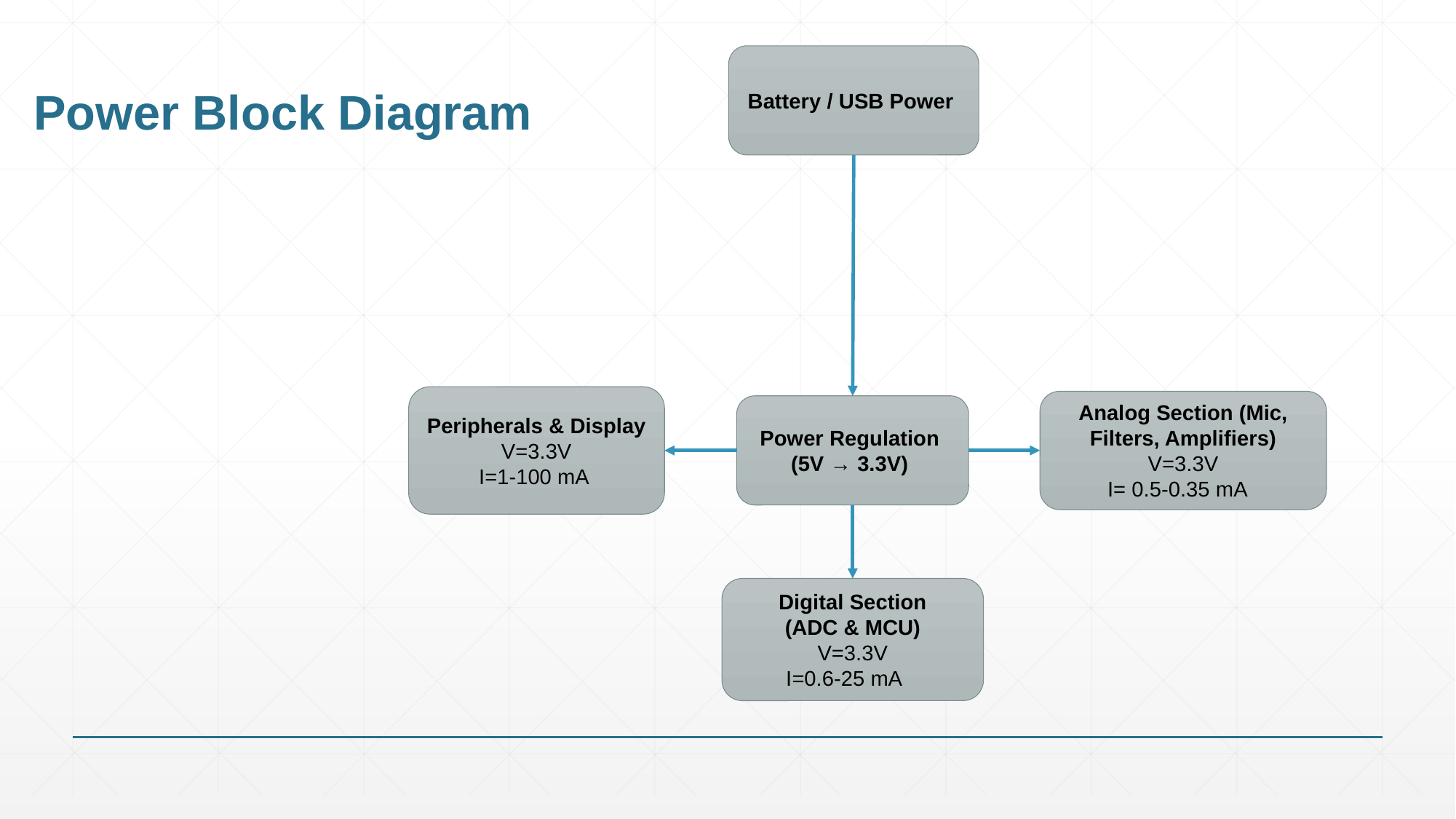

# Power Block Diagram
Battery / USB Power
Peripherals & Display
V=3.3V
I=1-100 mA
Analog Section (Mic, Filters, Amplifiers)
V=3.3V
I= 0.5-0.35 mA
Power Regulation
(5V → 3.3V)
Digital Section
(ADC & MCU)
V=3.3V
I=0.6-25 mA